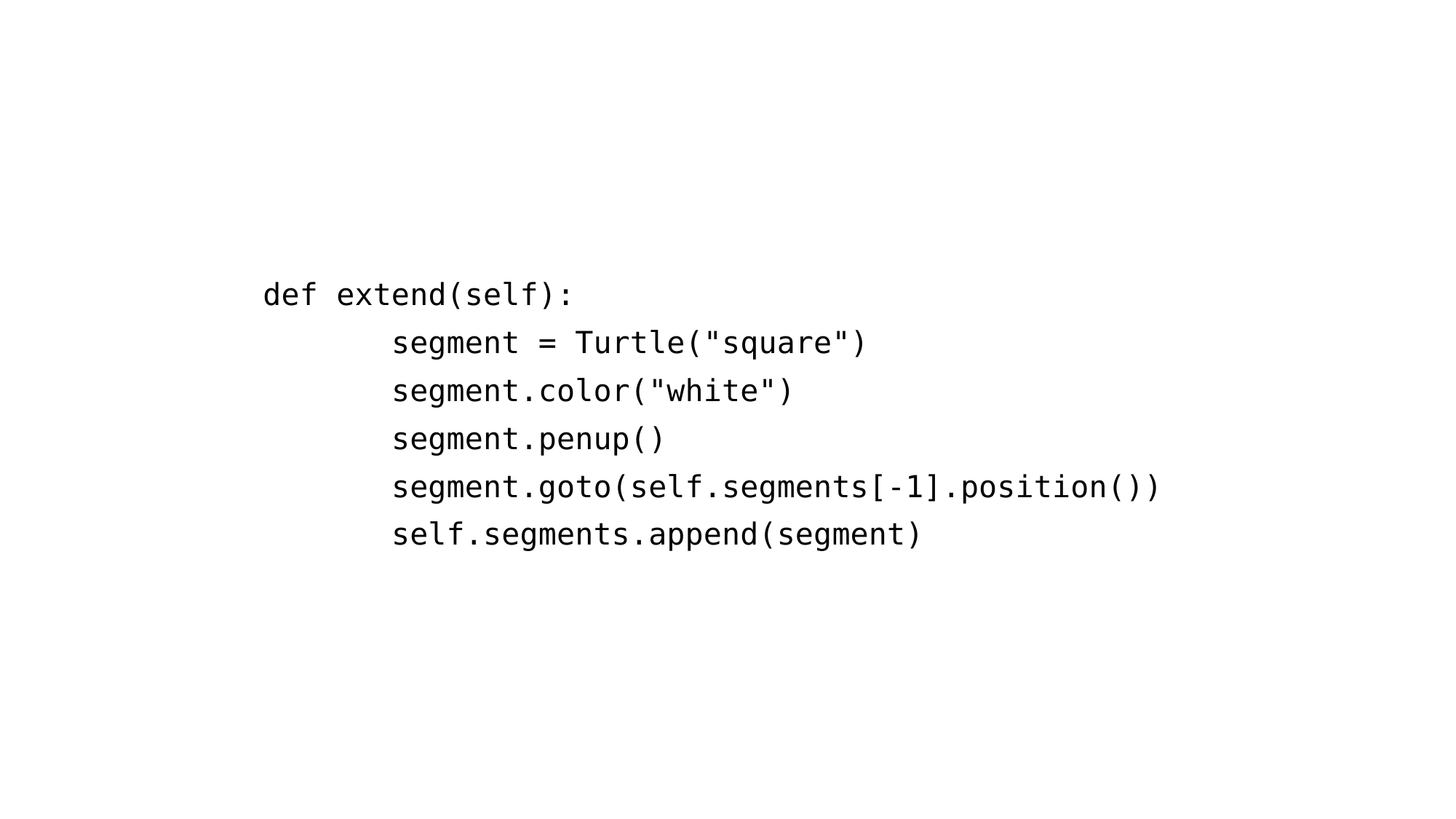

def extend(self):
        segment = Turtle("square")
        segment.color("white")
        segment.penup()
        segment.goto(self.segments[-1].position())
        self.segments.append(segment)